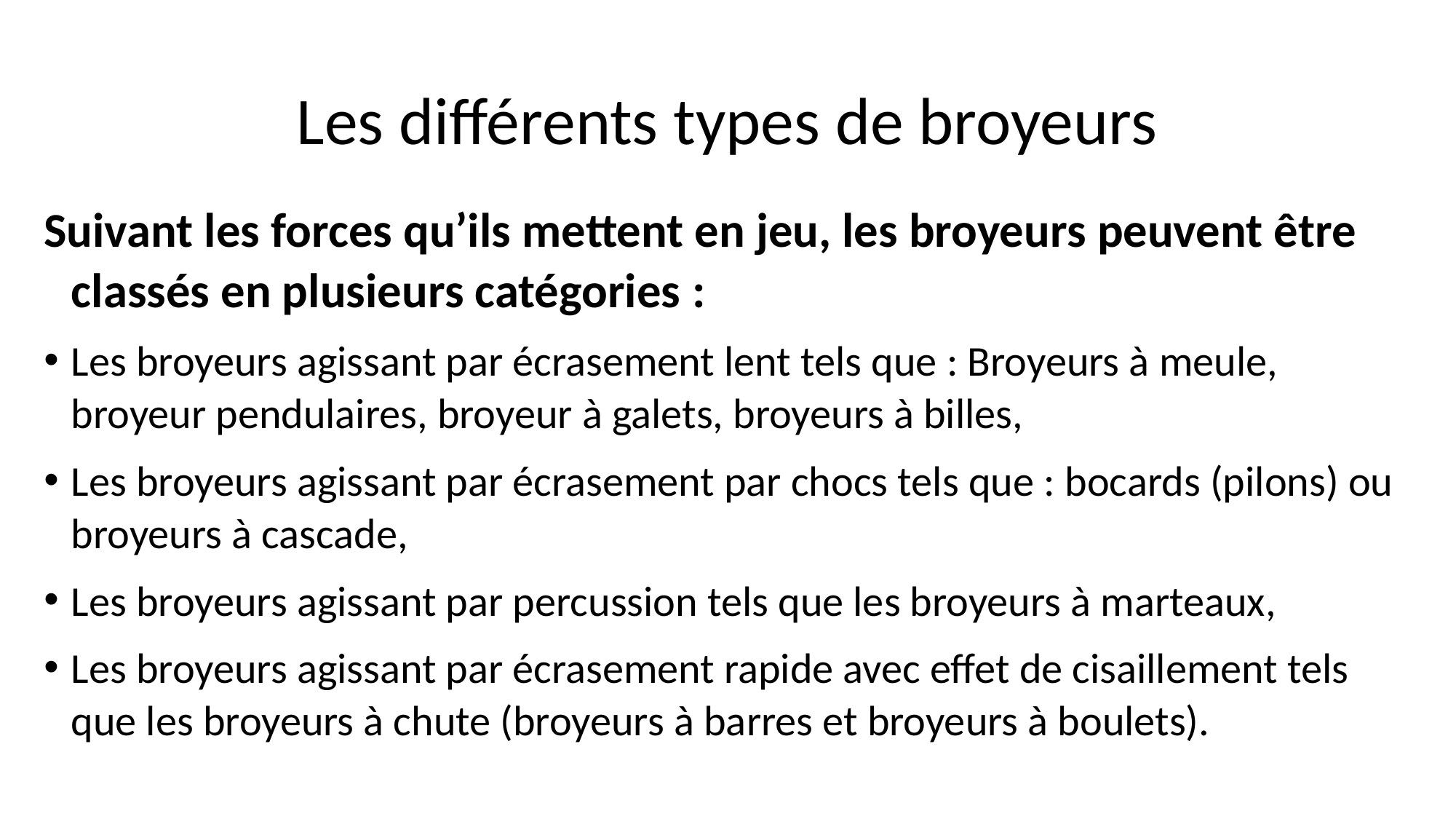

# Les différents types de broyeurs
Suivant les forces qu’ils mettent en jeu, les broyeurs peuvent être classés en plusieurs catégories :
Les broyeurs agissant par écrasement lent tels que : Broyeurs à meule, broyeur pendulaires, broyeur à galets, broyeurs à billes,
Les broyeurs agissant par écrasement par chocs tels que : bocards (pilons) ou broyeurs à cascade,
Les broyeurs agissant par percussion tels que les broyeurs à marteaux,
Les broyeurs agissant par écrasement rapide avec effet de cisaillement tels que les broyeurs à chute (broyeurs à barres et broyeurs à boulets).